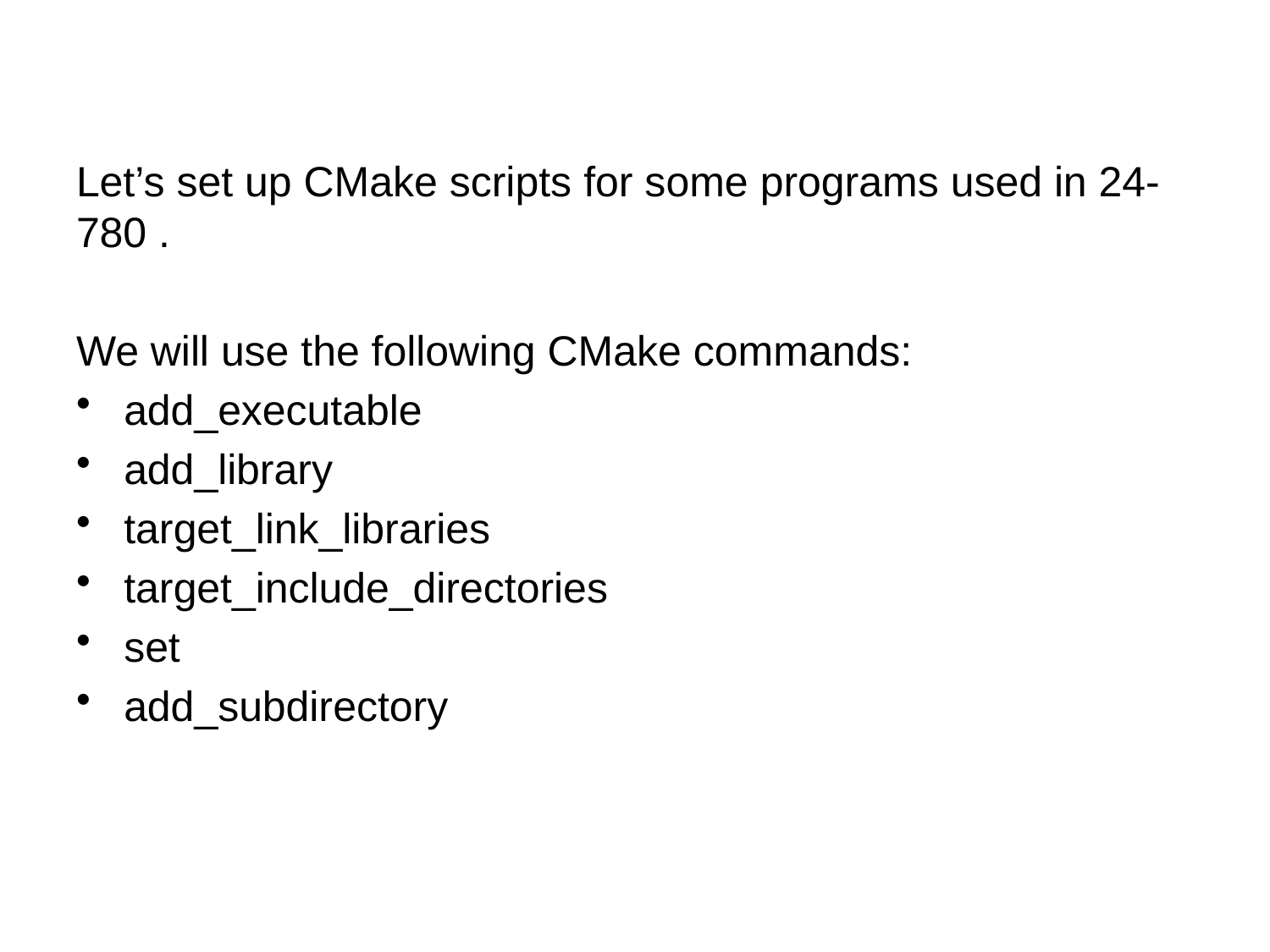

#
Let’s set up CMake scripts for some programs used in 24-780 .

We will use the following CMake commands:
add_executable
add_library
target_link_libraries
target_include_directories
set
add_subdirectory